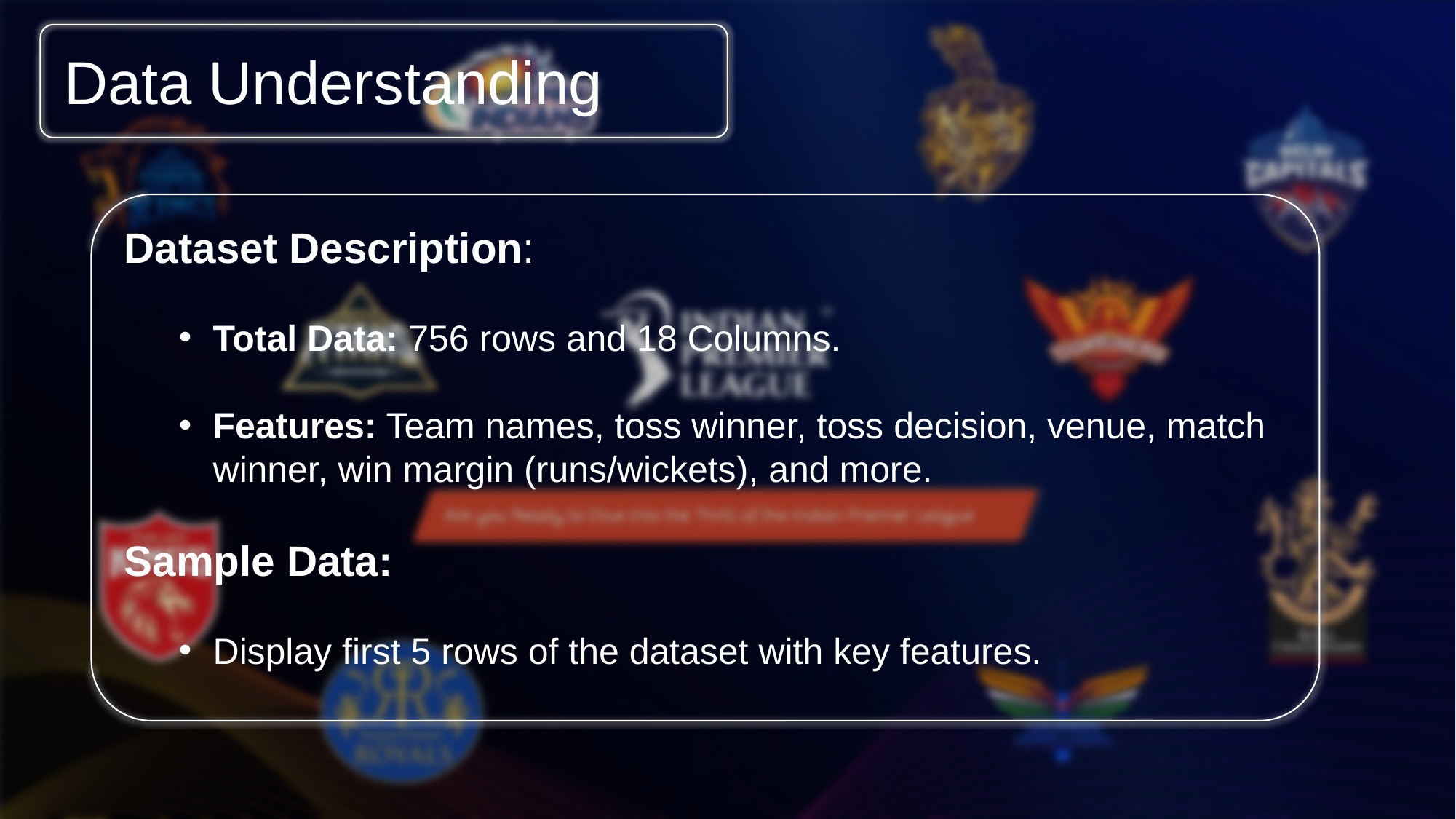

Data Understanding

Dataset Description:

Total Data: 756 rows and 18 Columns.

Features: Team names, toss winner, toss decision, venue, match winner, win margin (runs/wickets), and more.

Sample Data:

Display first 5 rows of the dataset with key features.